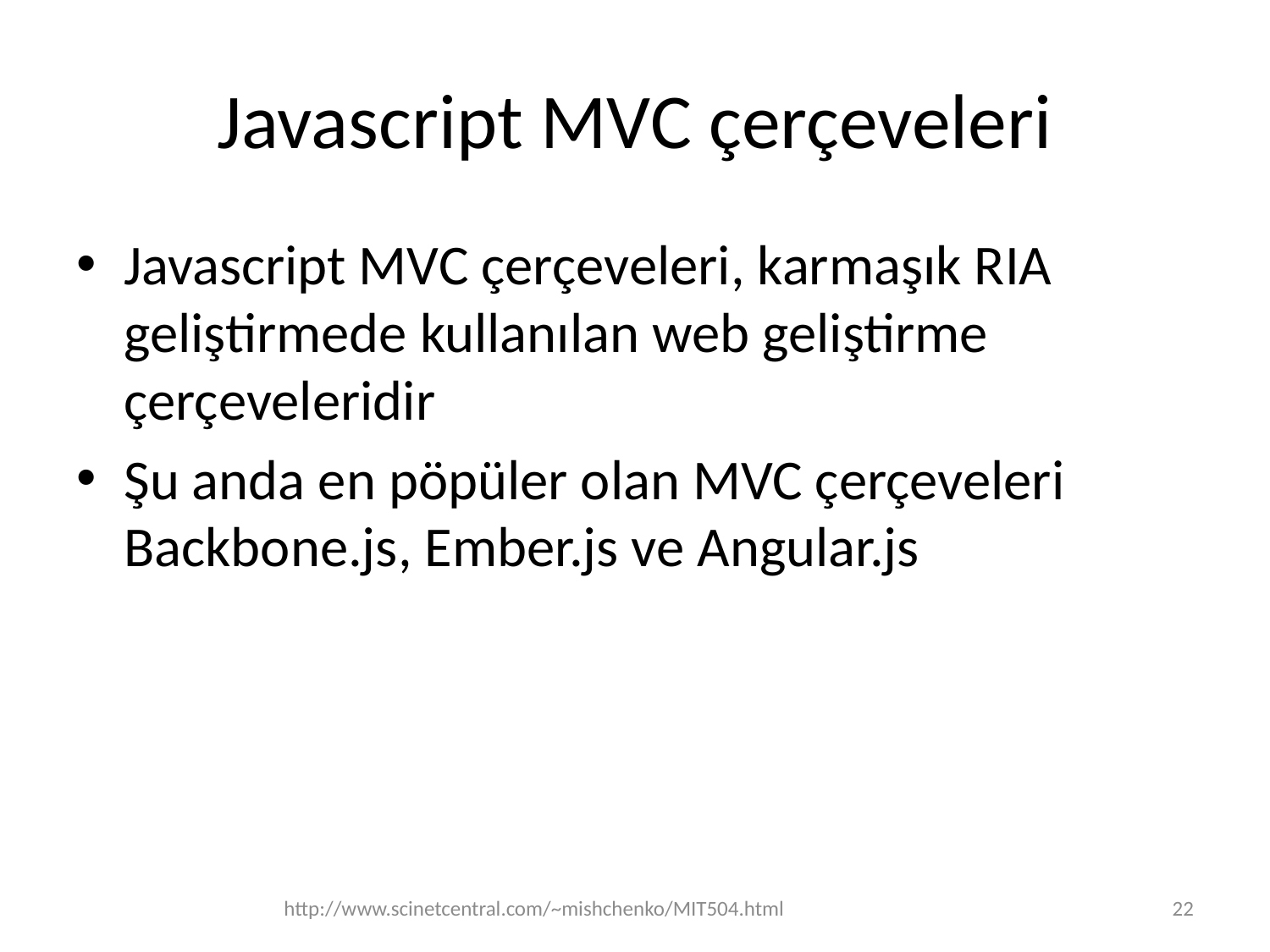

# Javascript MVC çerçeveleri
Javascript MVC çerçeveleri, karmaşık RIA geliştirmede kullanılan web geliştirme çerçeveleridir
Şu anda en pöpüler olan MVC çerçeveleri Backbone.js, Ember.js ve Angular.js
http://www.scinetcentral.com/~mishchenko/MIT504.html
22